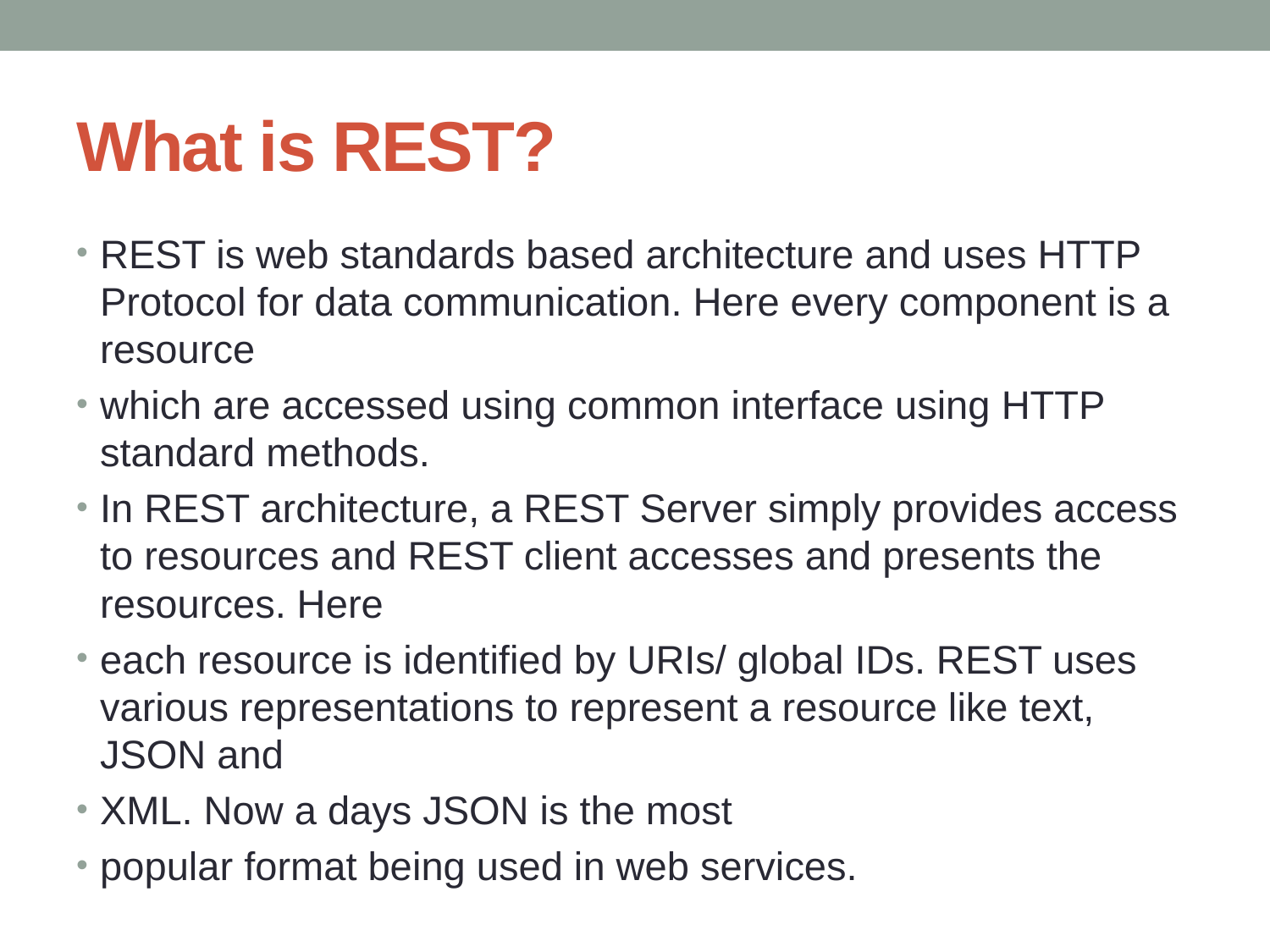

# What is REST?
REST is web standards based architecture and uses HTTP Protocol for data communication. Here every component is a resource
which are accessed using common interface using HTTP standard methods.
In REST architecture, a REST Server simply provides access to resources and REST client accesses and presents the resources. Here
each resource is identified by URIs/ global IDs. REST uses various representations to represent a resource like text, JSON and
XML. Now a days JSON is the most
popular format being used in web services.